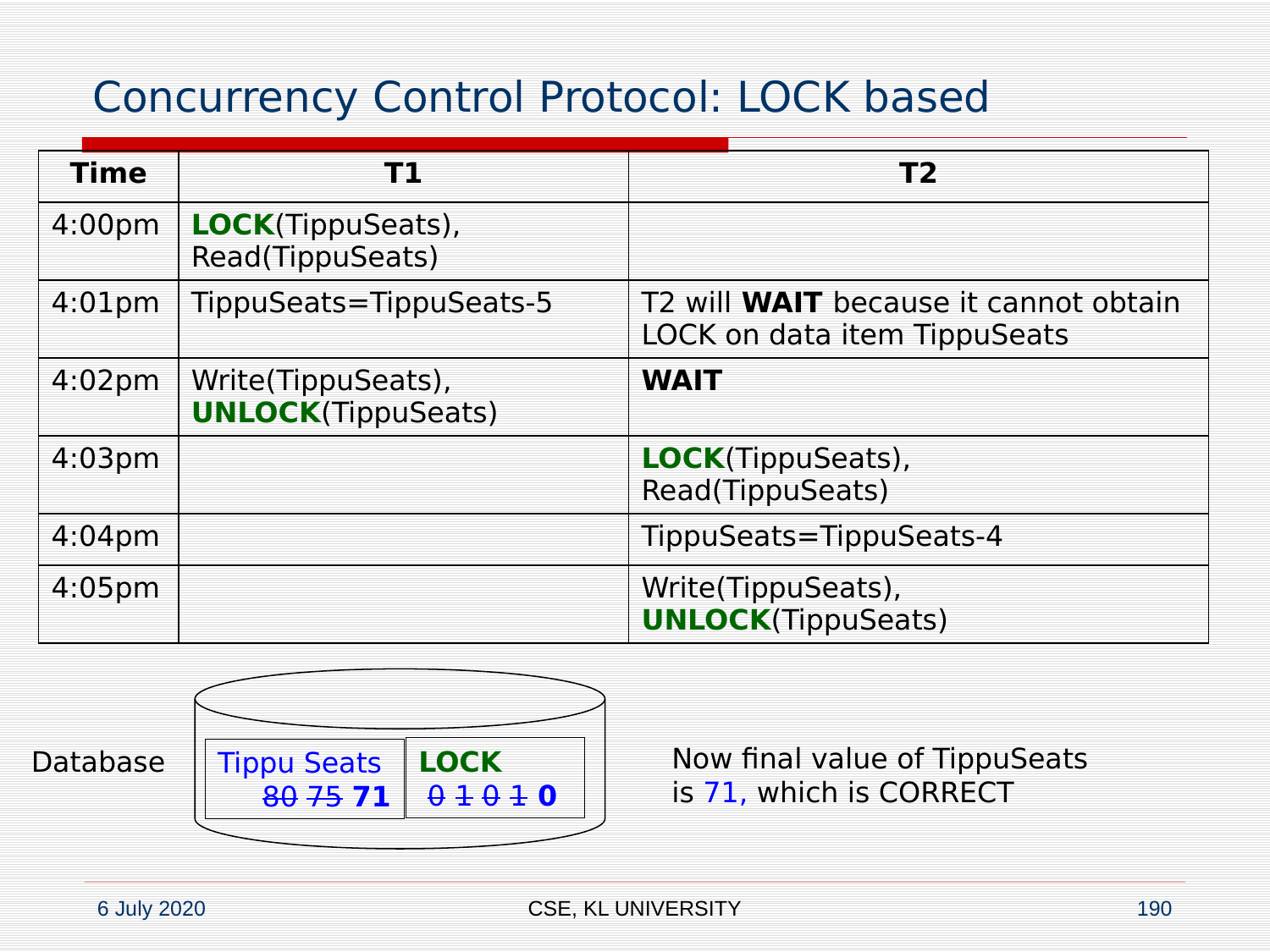

# Concurrency Control Protocol: LOCK based
| Time | T1 | T2 |
| --- | --- | --- |
| 4:00pm | LOCK(TippuSeats), Read(TippuSeats) |  |
| 4:01pm | TippuSeats=TippuSeats-5 | T2 will WAIT because it cannot obtain LOCK on data item TippuSeats |
| 4:02pm | Write(TippuSeats), UNLOCK(TippuSeats) | WAIT |
| 4:03pm |  | LOCK(TippuSeats), Read(TippuSeats) |
| 4:04pm |  | TippuSeats=TippuSeats-4 |
| 4:05pm |  | Write(TippuSeats), UNLOCK(TippuSeats) |

Now final value of TippuSeats
is 71, which is CORRECT
Database
LOCK
 0 1 0 1 0
Tippu Seats
     80 75 71
CSE, KL UNIVERSITY
190
6 July 2020